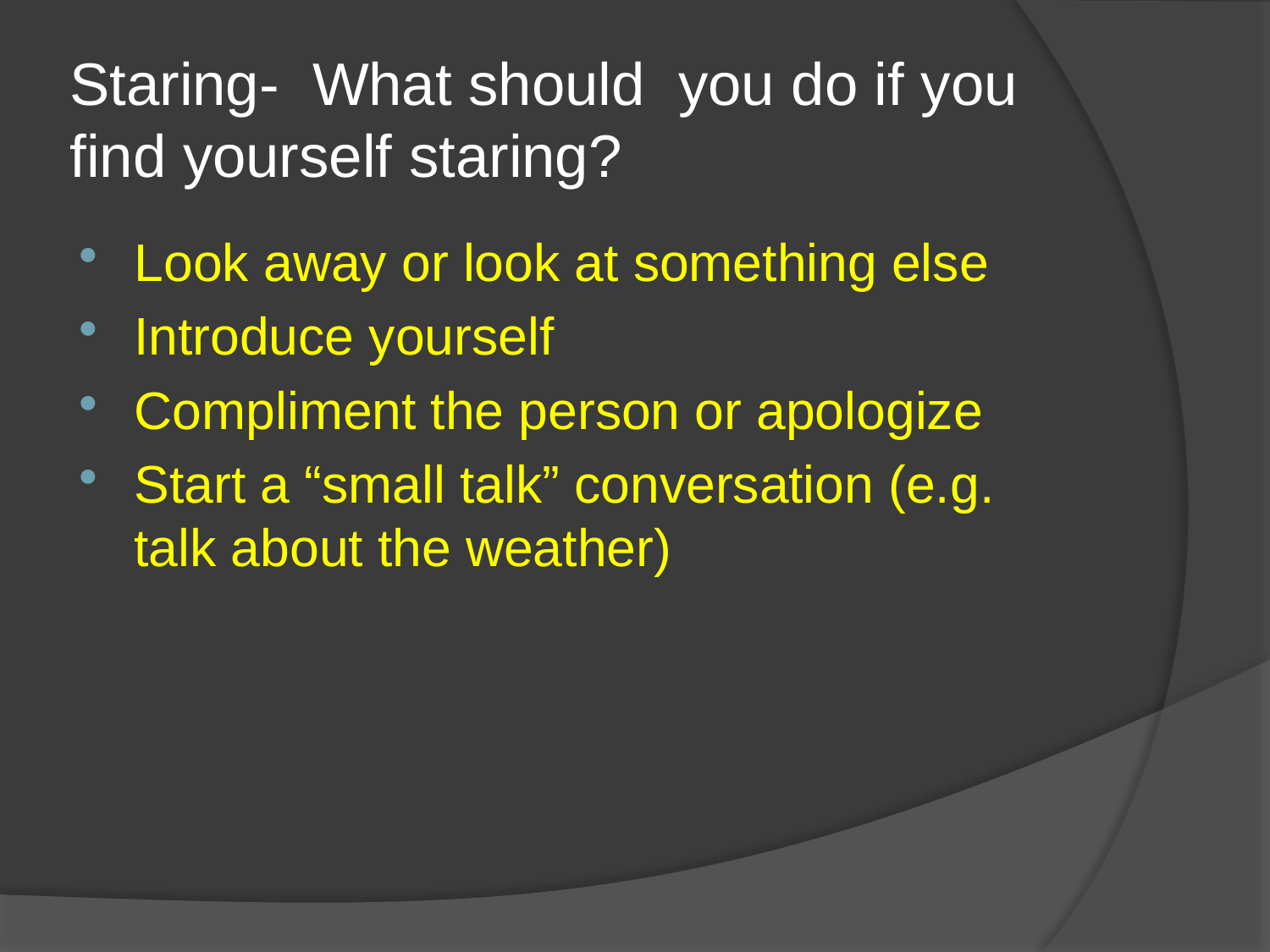

# Staring-  What should  you do if you find yourself staring?
Look away or look at something else
Introduce yourself
Compliment the person or apologize
Start a “small talk” conversation (e.g. talk about the weather)